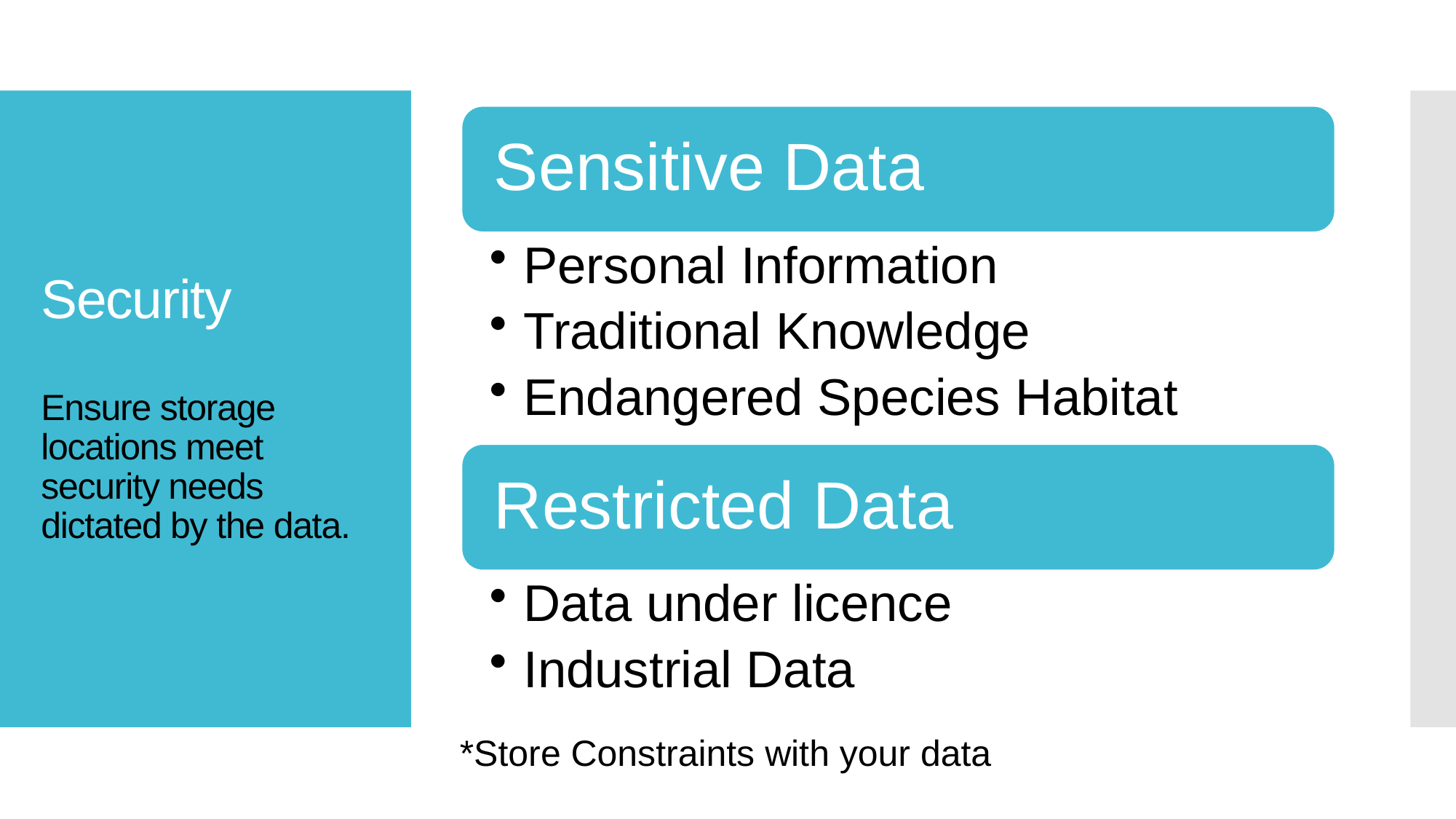

Sensitive Data
Personal Information
Traditional Knowledge
Endangered Species Habitat
Restricted Data
Data under licence
Industrial Data
# Security Ensure storage locations meet security needs dictated by the data.
*Store Constraints with your data